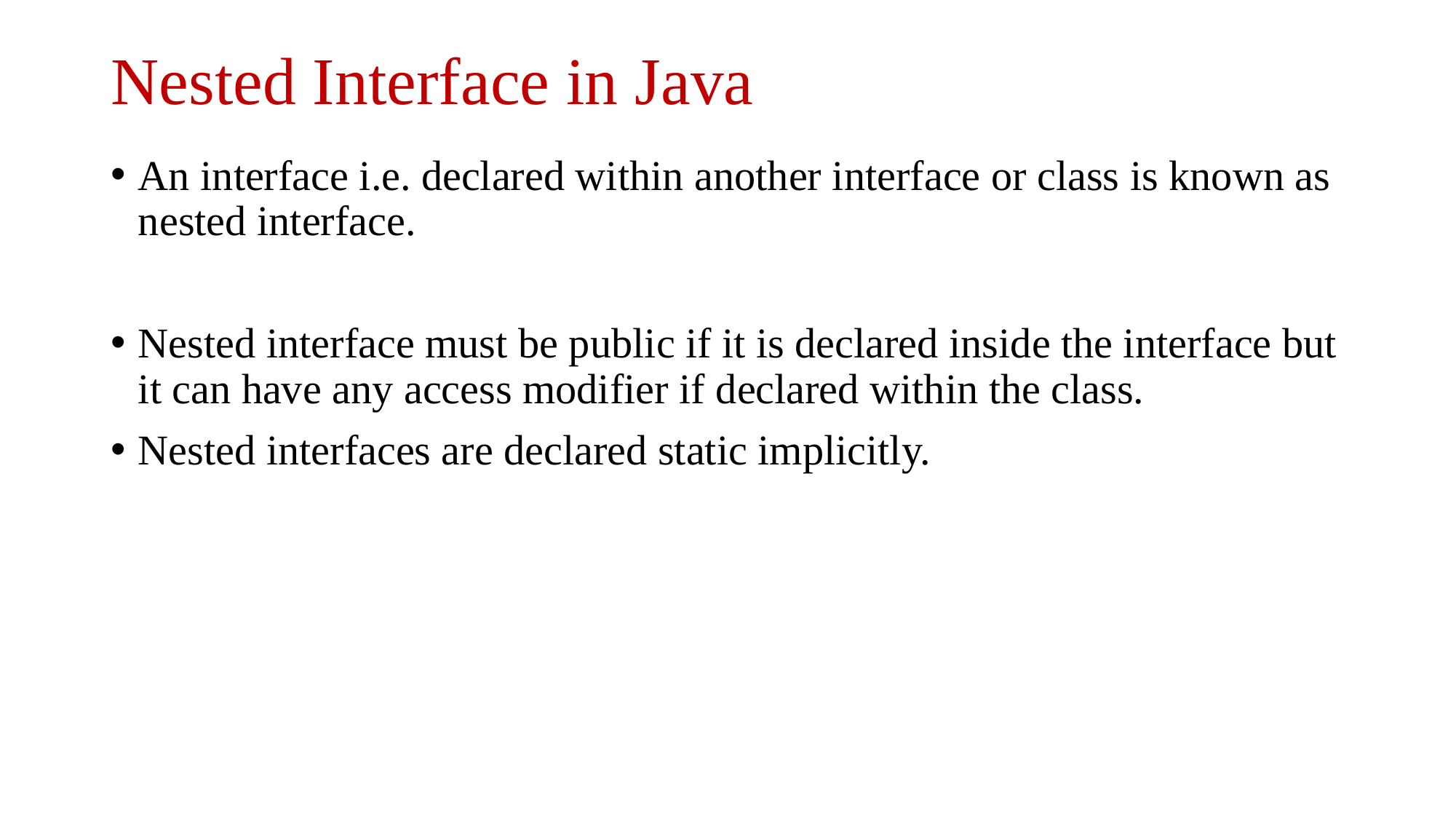

# Nested Interface in Java
An interface i.e. declared within another interface or class is known as nested interface.

Nested interface must be public if it is declared inside the interface but it can have any access modifier if declared within the class.
Nested interfaces are declared static implicitly.